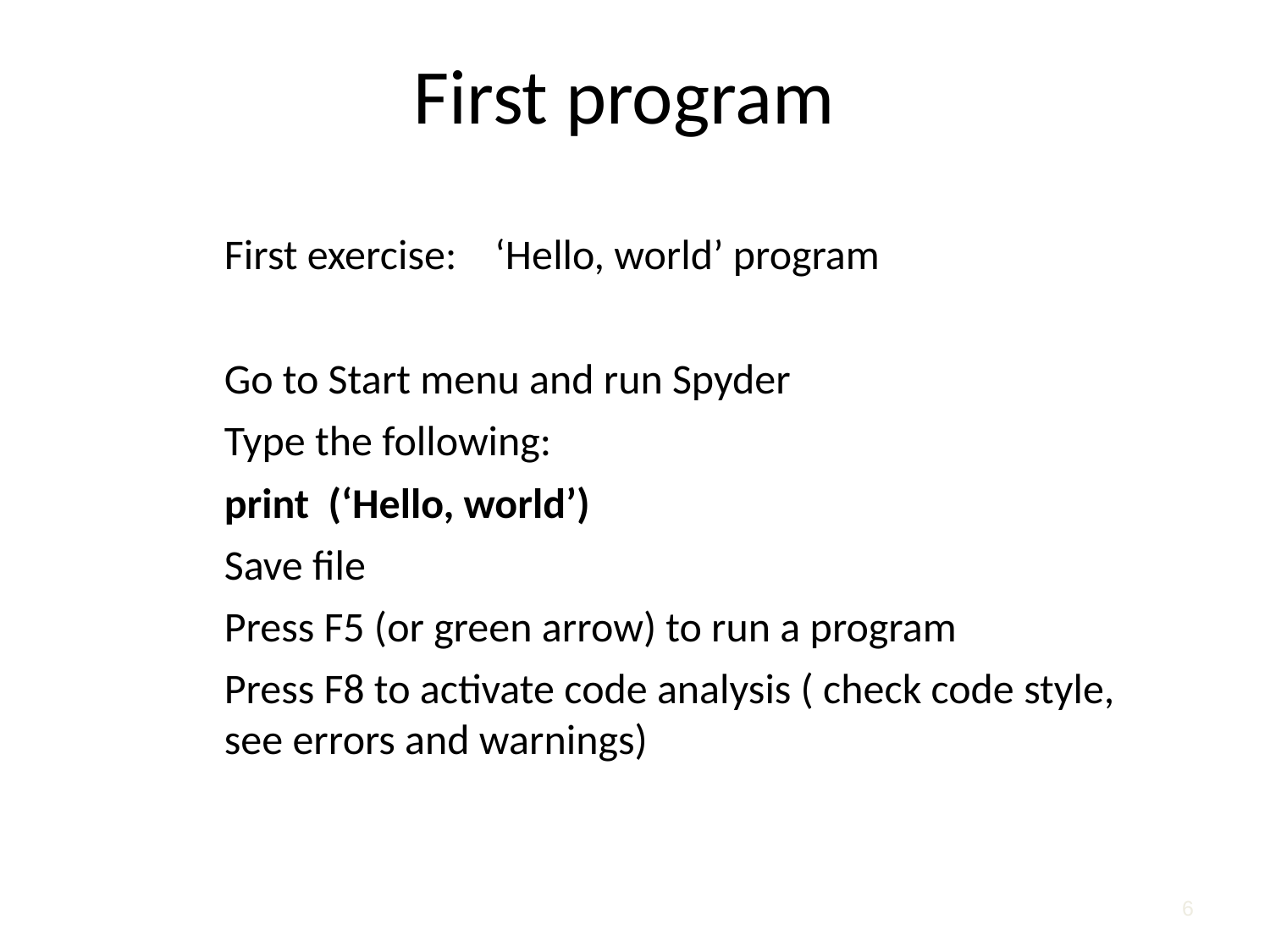

# First program

First exercise:    ‘Hello, world’ program

Go to Start menu and run Spyder
Type the following:
print  (‘Hello, world’)
Save file
Press F5 (or green arrow) to run a program
Press F8 to activate code analysis ( check code style, see errors and warnings)
6